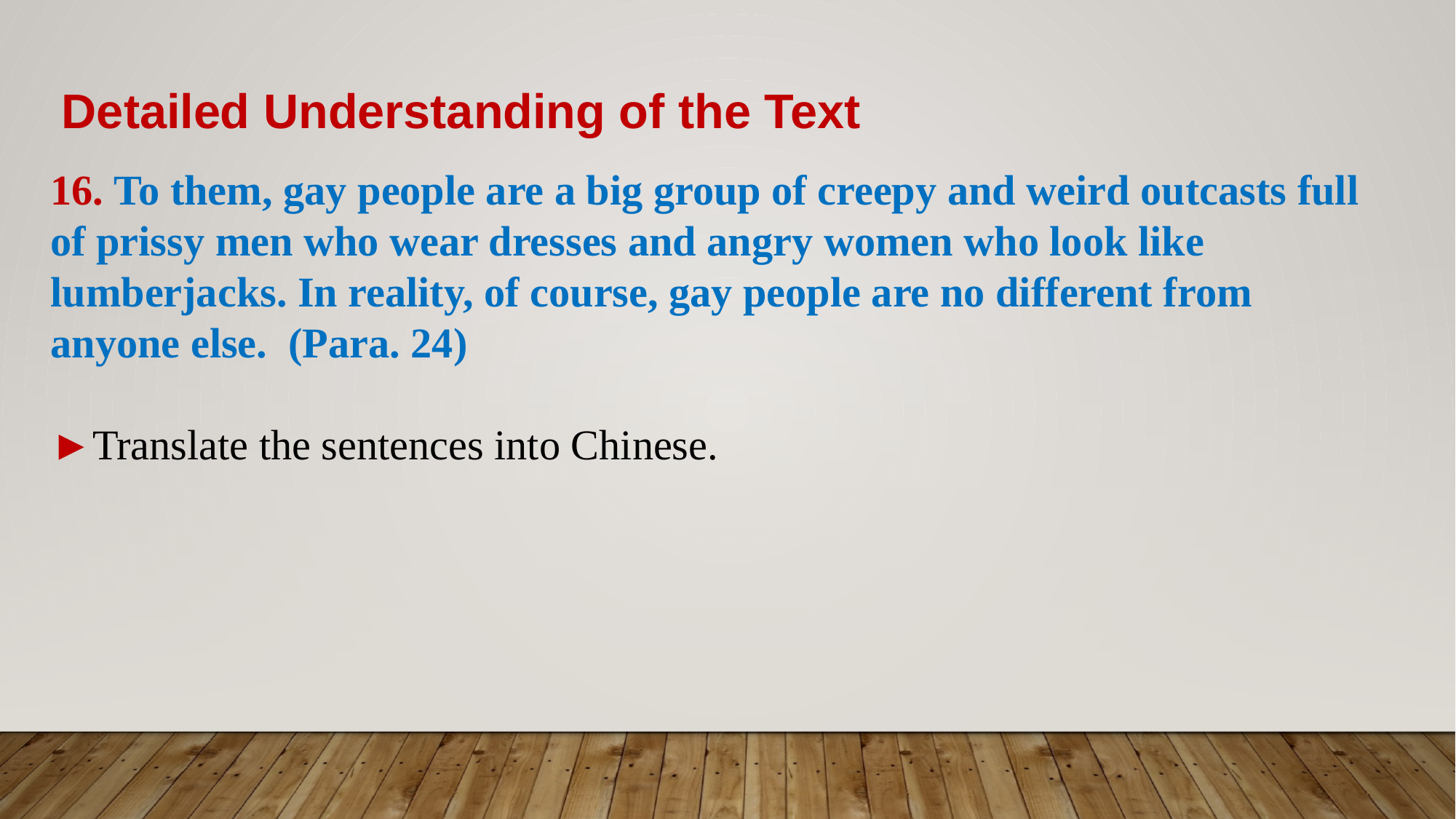

Detailed Understanding of the Text
16. To them, gay people are a big group of creepy and weird outcasts full of prissy men who wear dresses and angry women who look like lumberjacks. In reality, of course, gay people are no different from anyone else.  (Para. 24)

►Translate the sentences into Chinese.